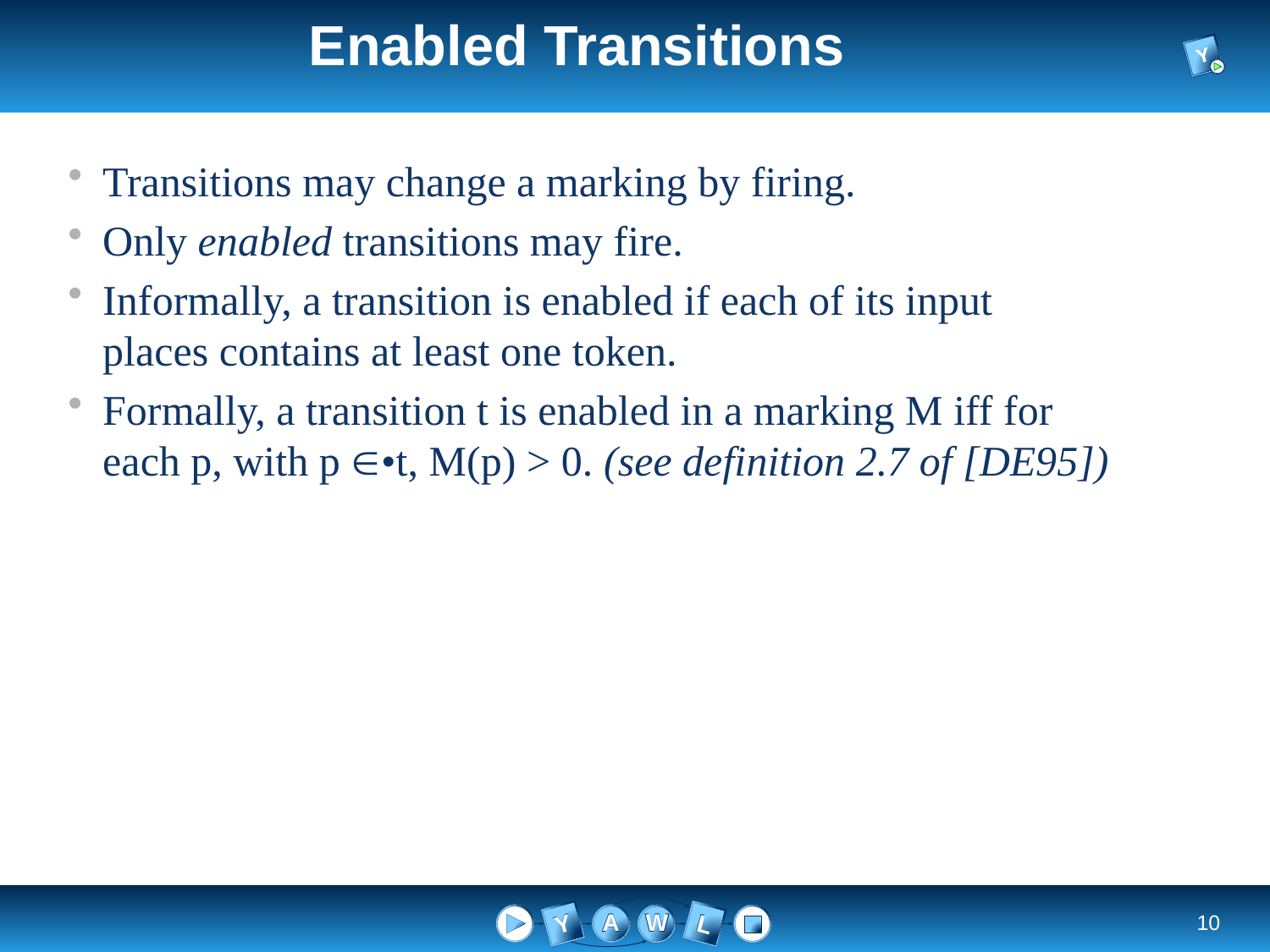

# Enabled Transitions
Transitions may change a marking by firing.
Only enabled transitions may fire.
Informally, a transition is enabled if each of its input places contains at least one token.
Formally, a transition t is enabled in a marking M iff for each p, with p ∈•t, M(p) > 0. (see definition 2.7 of [DE95])